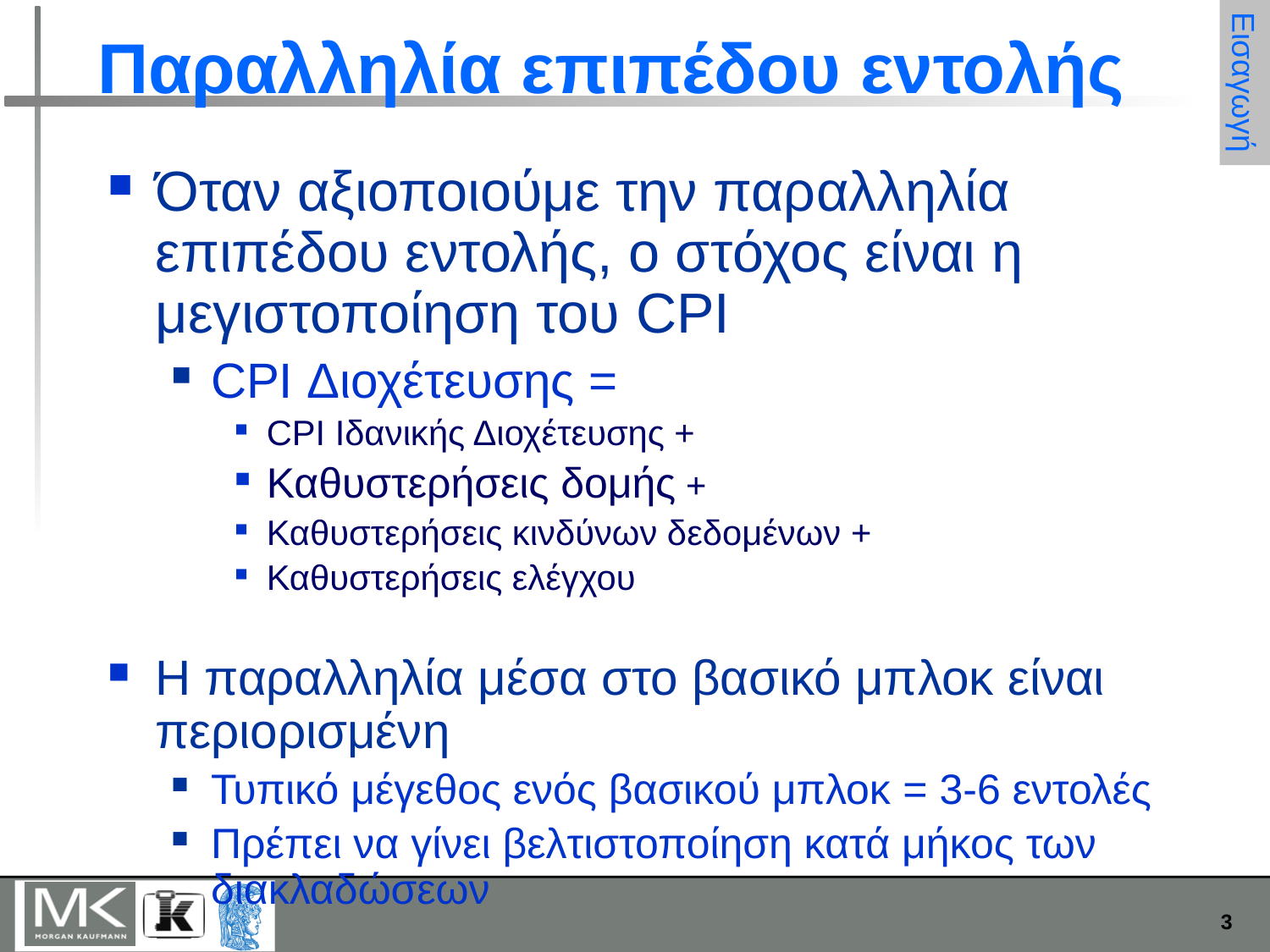

# Παραλληλία επιπέδου εντολής
Εισαγωγή
Όταν αξιοποιούμε την παραλληλία επιπέδου εντολής, ο στόχος είναι η μεγιστοποίηση του CPI
CPI Διοχέτευσης =
CPI Ιδανικής Διοχέτευσης +
Καθυστερήσεις δομής +
Καθυστερήσεις κινδύνων δεδομένων +
Καθυστερήσεις ελέγχου

Η παραλληλία μέσα στο βασικό μπλοκ είναι περιορισμένη
Τυπικό μέγεθος ενός βασικού μπλοκ = 3-6 εντολές
Πρέπει να γίνει βελτιστοποίηση κατά μήκος των διακλαδώσεων